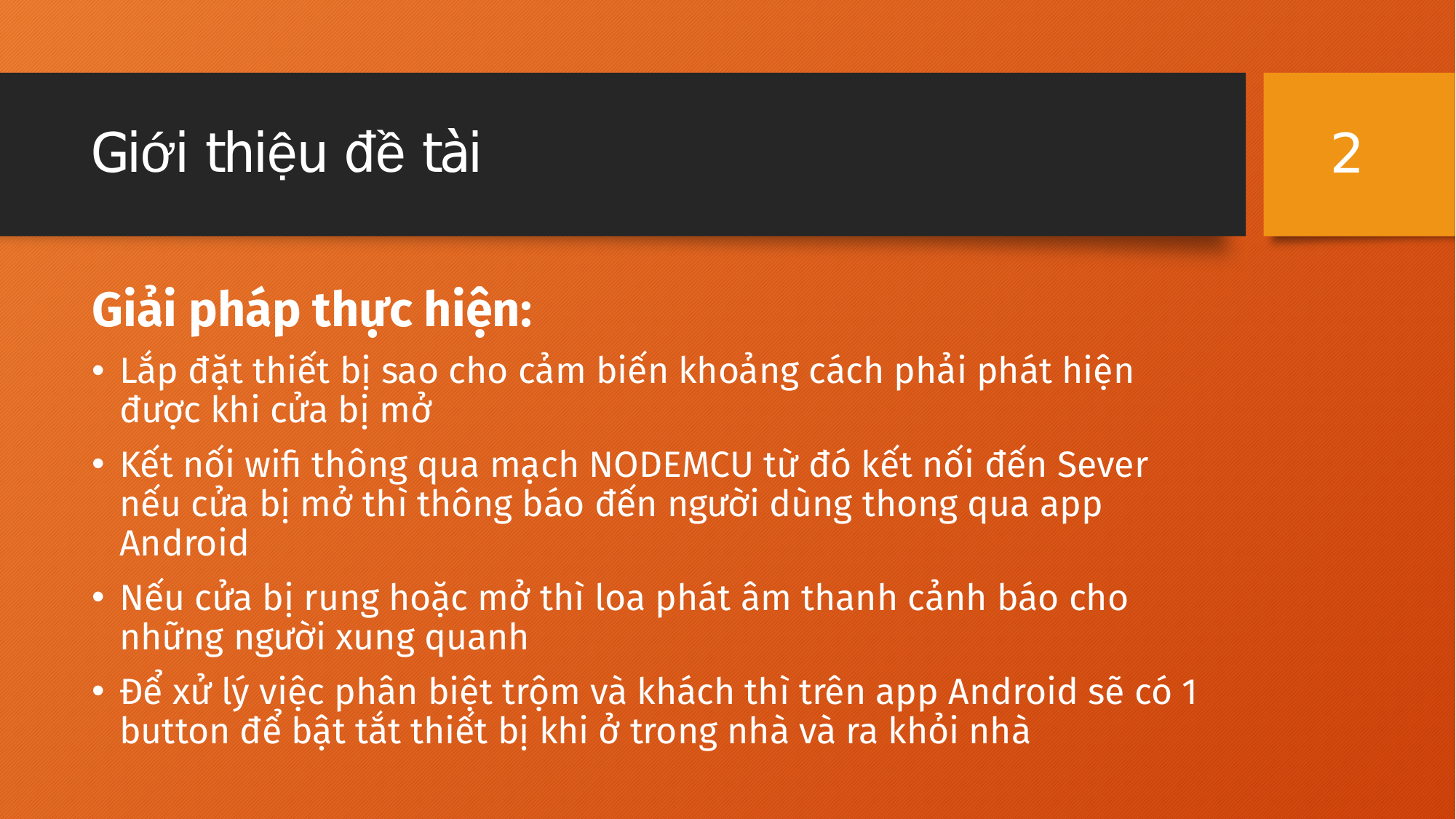

2
# Giới thiệu đề tài
Giải pháp thực hiện:
Lắp đặt thiết bị sao cho cảm biến khoảng cách phải phát hiện được khi cửa bị mở
Kết nối wifi thông qua mạch NODEMCU từ đó kết nối đến Sever nếu cửa bị mở thì thông báo đến người dùng thong qua app Android
Nếu cửa bị rung hoặc mở thì loa phát âm thanh cảnh báo cho những người xung quanh
Để xử lý việc phân biệt trộm và khách thì trên app Android sẽ có 1 button để bật tắt thiết bị khi ở trong nhà và ra khỏi nhà